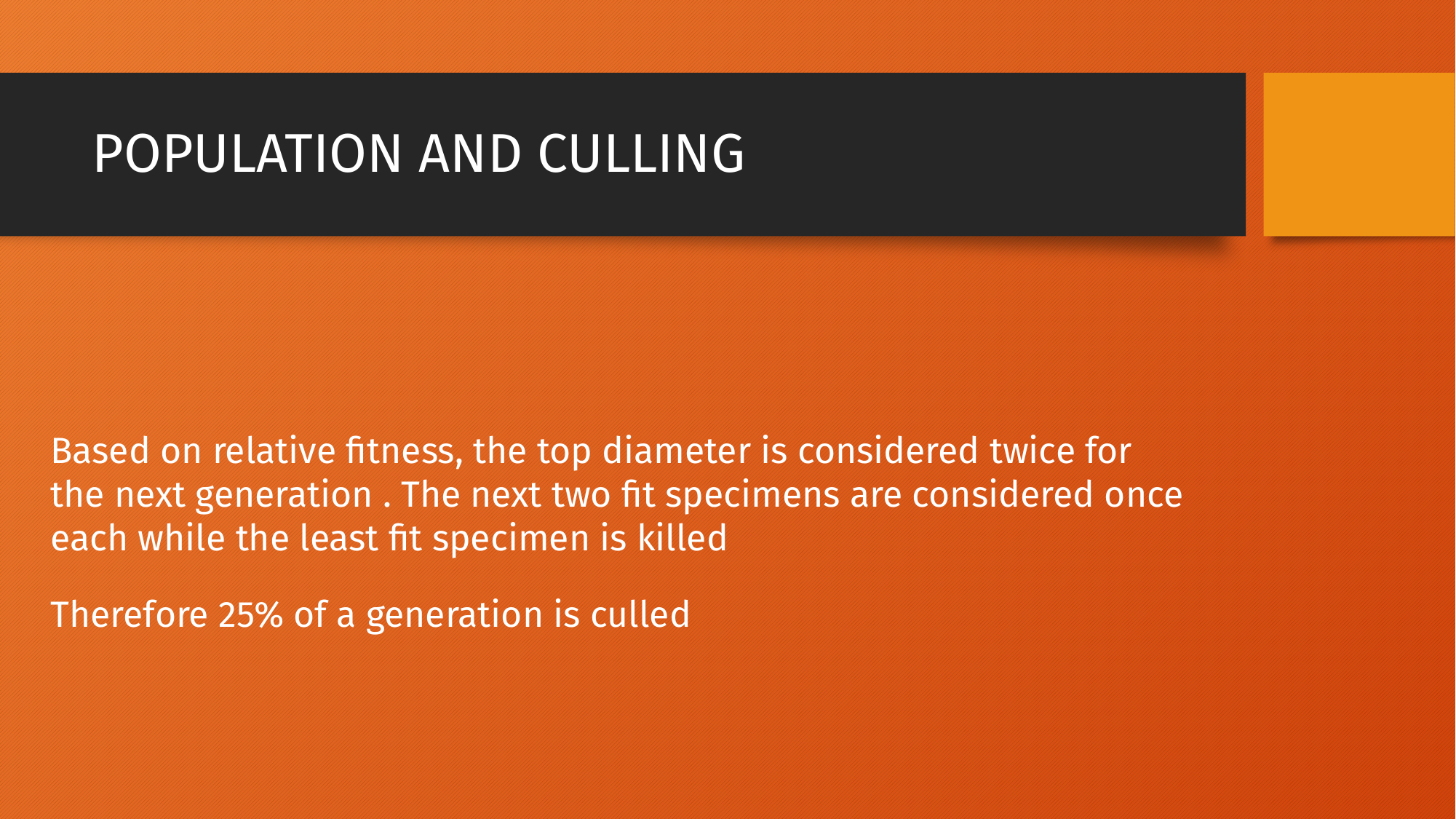

# POPULATION AND CULLING

Based on relative fitness, the top diameter is considered twice for  the next generation . The next two fit specimens are considered once each while the least fit specimen is killed

Therefore 25% of a generation is culled